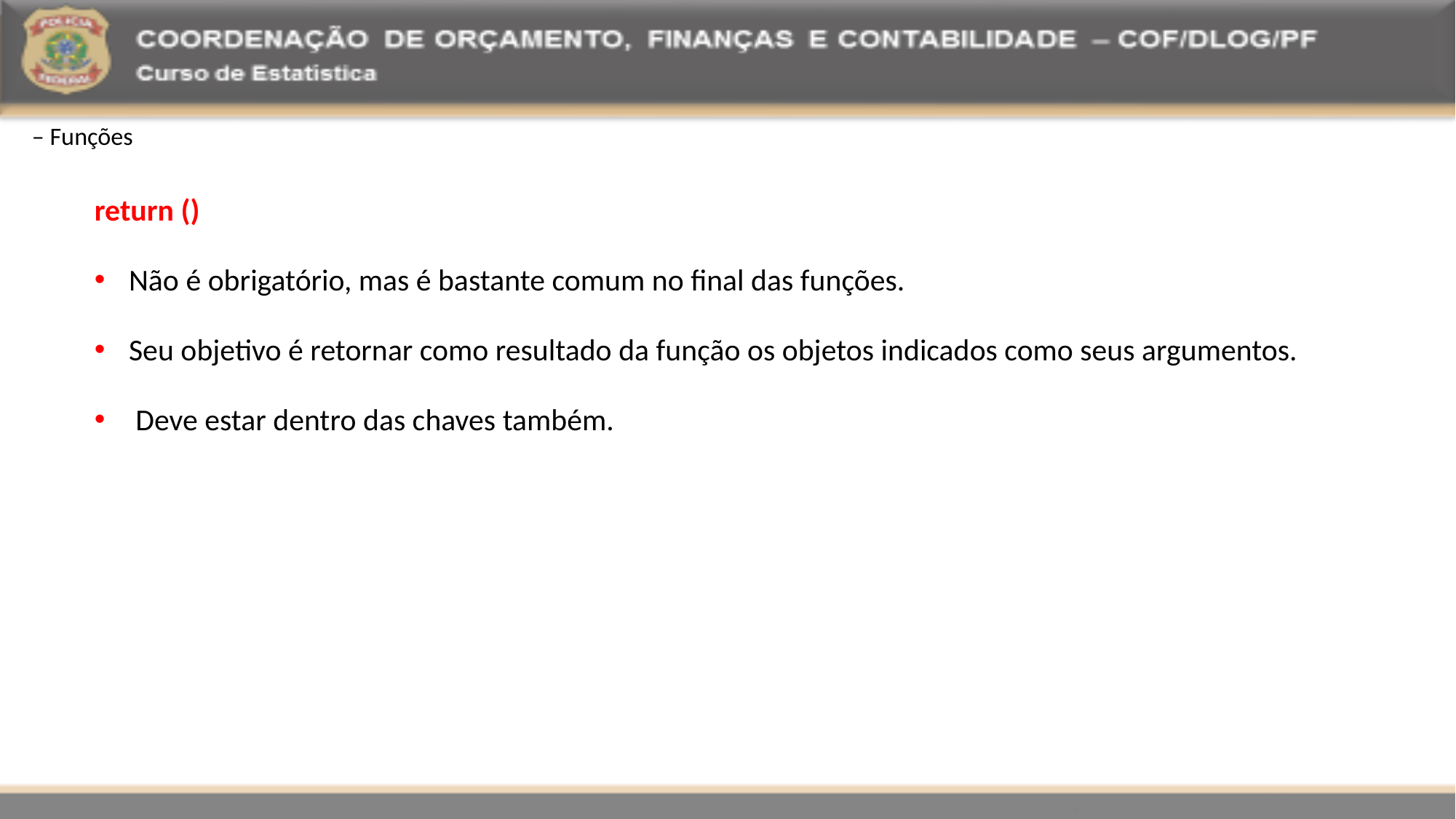

# – Funções
return ()
 Não é obrigatório, mas é bastante comum no final das funções.
 Seu objetivo é retornar como resultado da função os objetos indicados como seus argumentos.
  Deve estar dentro das chaves também.